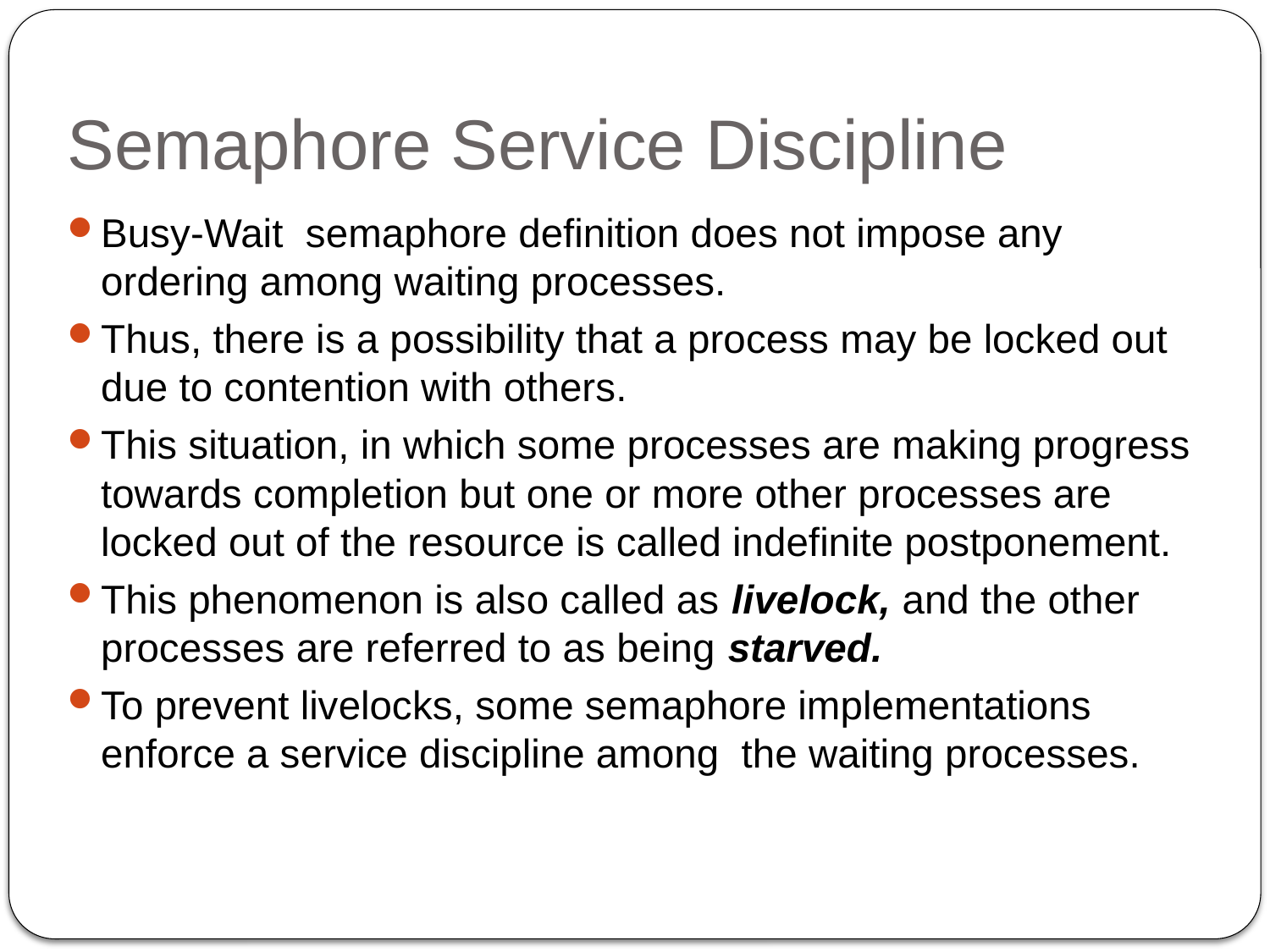

# Semaphore Service Discipline
Busy-Wait  semaphore definition does not impose any ordering among waiting processes.
Thus, there is a possibility that a process may be locked out due to contention with others.
This situation, in which some processes are making progress towards completion but one or more other processes are locked out of the resource is called indefinite postponement.
This phenomenon is also called as livelock, and the other processes are referred to as being starved.
To prevent livelocks, some semaphore implementations enforce a service discipline among  the waiting processes.